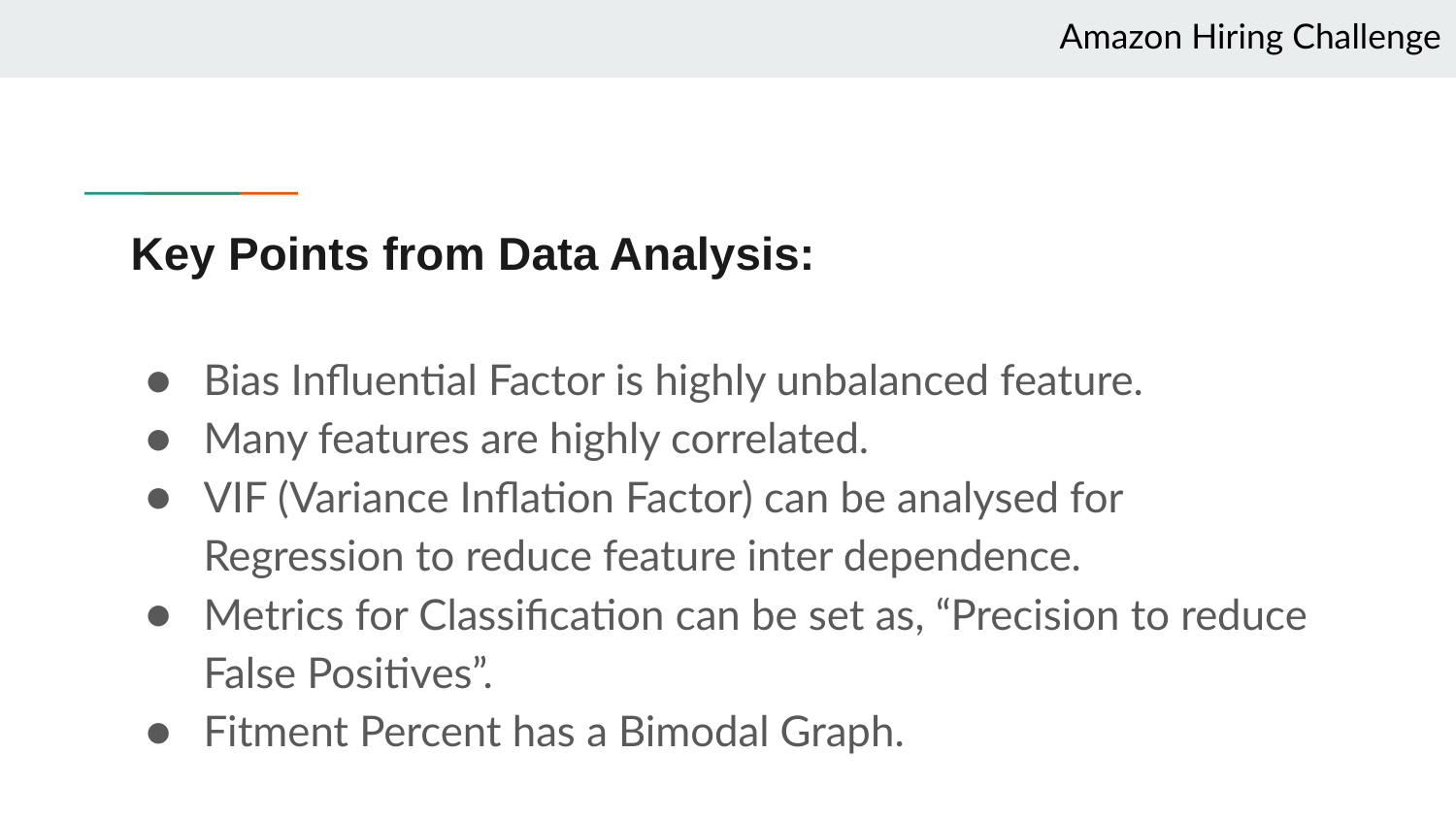

Amazon Hiring Challenge
# Key Points from Data Analysis:
Bias Influential Factor is highly unbalanced feature.
Many features are highly correlated.
VIF (Variance Inflation Factor) can be analysed for Regression to reduce feature inter dependence.
Metrics for Classification can be set as, “Precision to reduce False Positives”.
Fitment Percent has a Bimodal Graph.